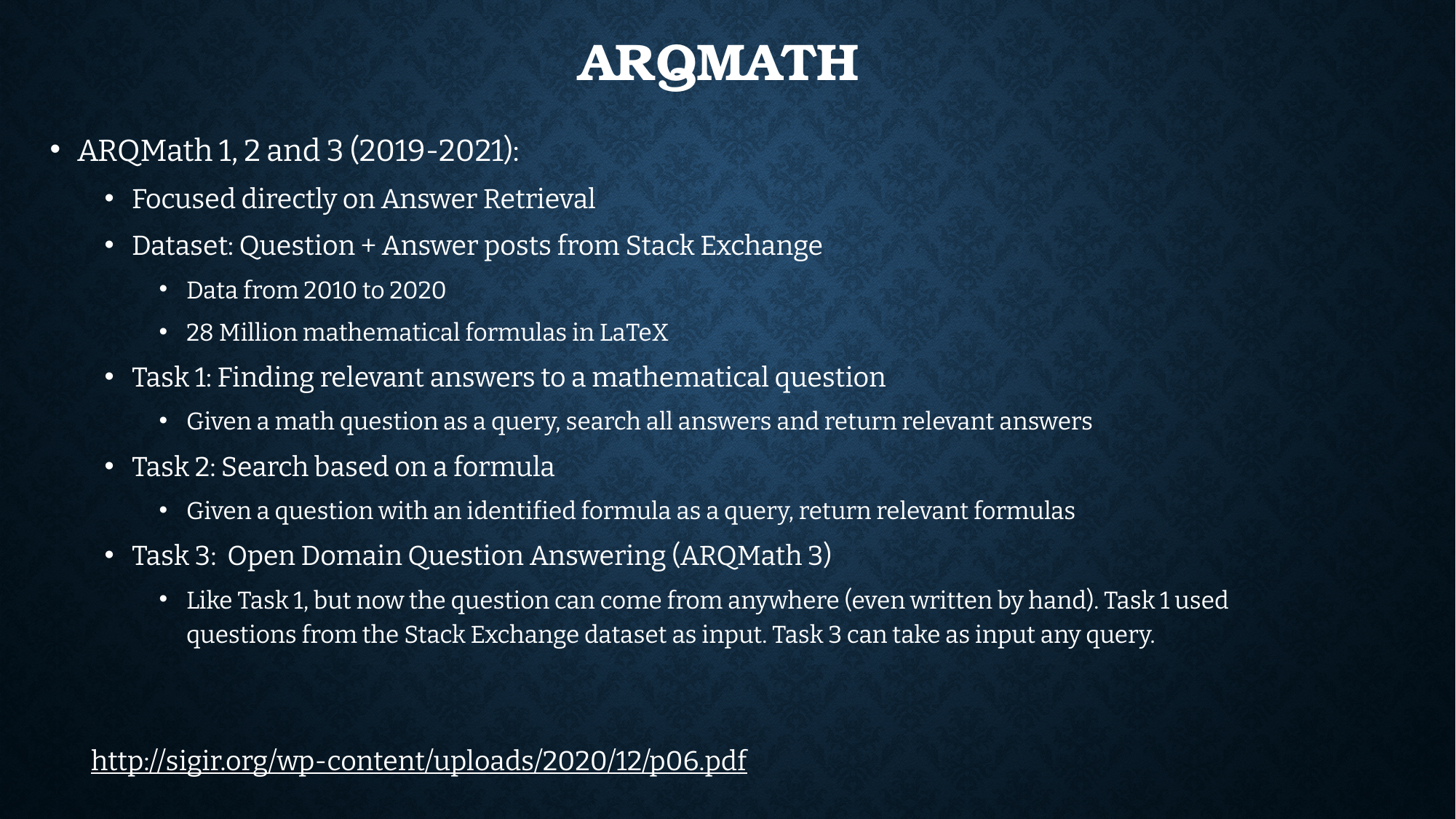

# ARQMath
ARQMath 1, 2 and 3 (2019-2021):
Focused directly on Answer Retrieval
Dataset: Question + Answer posts from Stack Exchange
Data from 2010 to 2020
28 Million mathematical formulas in LaTeX
Task 1: Finding relevant answers to a mathematical question
Given a math question as a query, search all answers and return relevant answers
Task 2: Search based on a formula
Given a question with an identified formula as a query, return relevant formulas
Task 3:  Open Domain Question Answering (ARQMath 3)
Like Task 1, but now the question can come from anywhere (even written by hand). Task 1 used questions from the Stack Exchange dataset as input. Task 3 can take as input any query.
http://sigir.org/wp-content/uploads/2020/12/p06.pdf